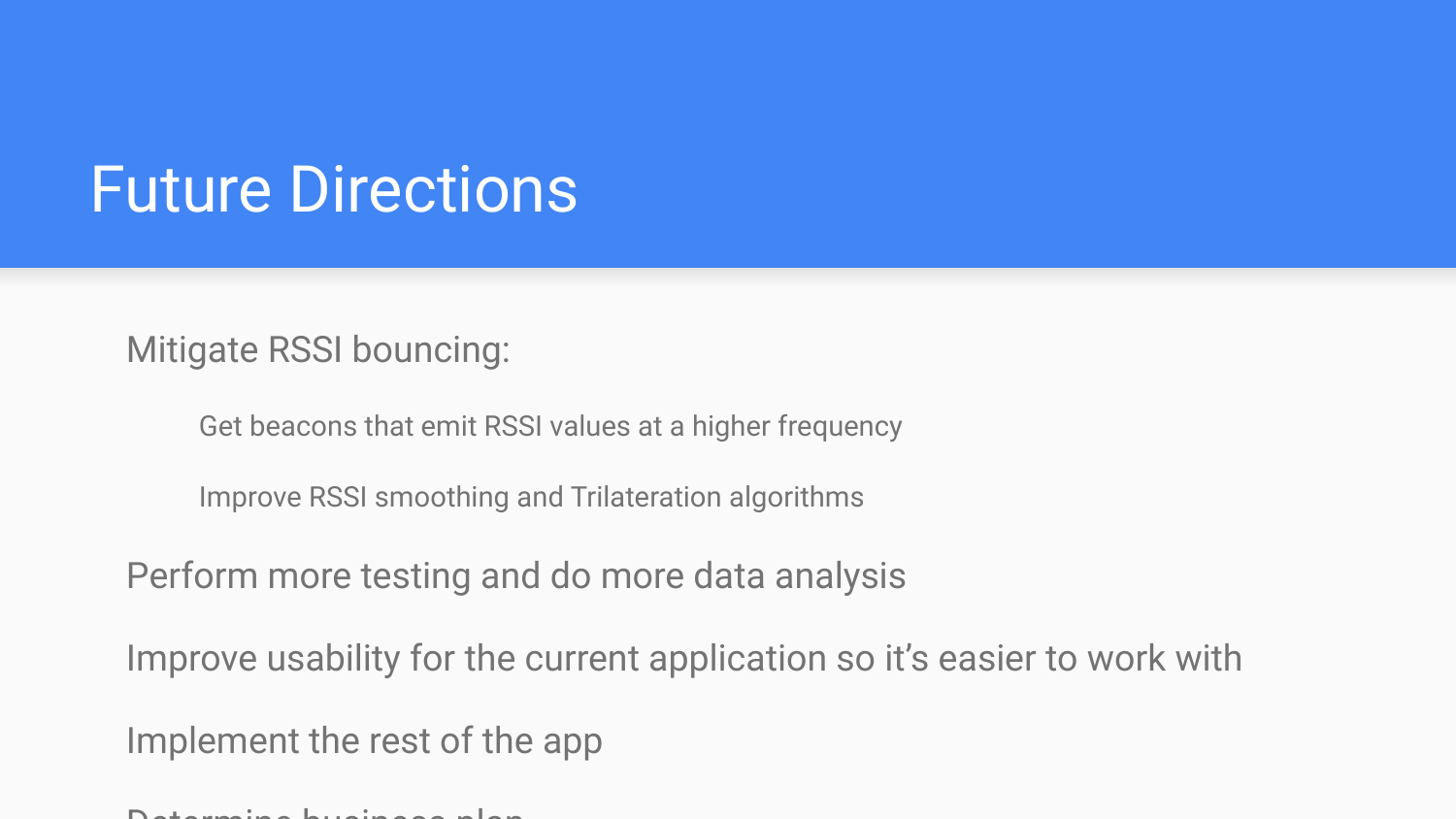

# Future Directions
Mitigate RSSI bouncing:
Get beacons that emit RSSI values at a higher frequency
Improve RSSI smoothing and Trilateration algorithms
Perform more testing and do more data analysis
Improve usability for the current application so it’s easier to work with
Implement the rest of the app
Determine business plan